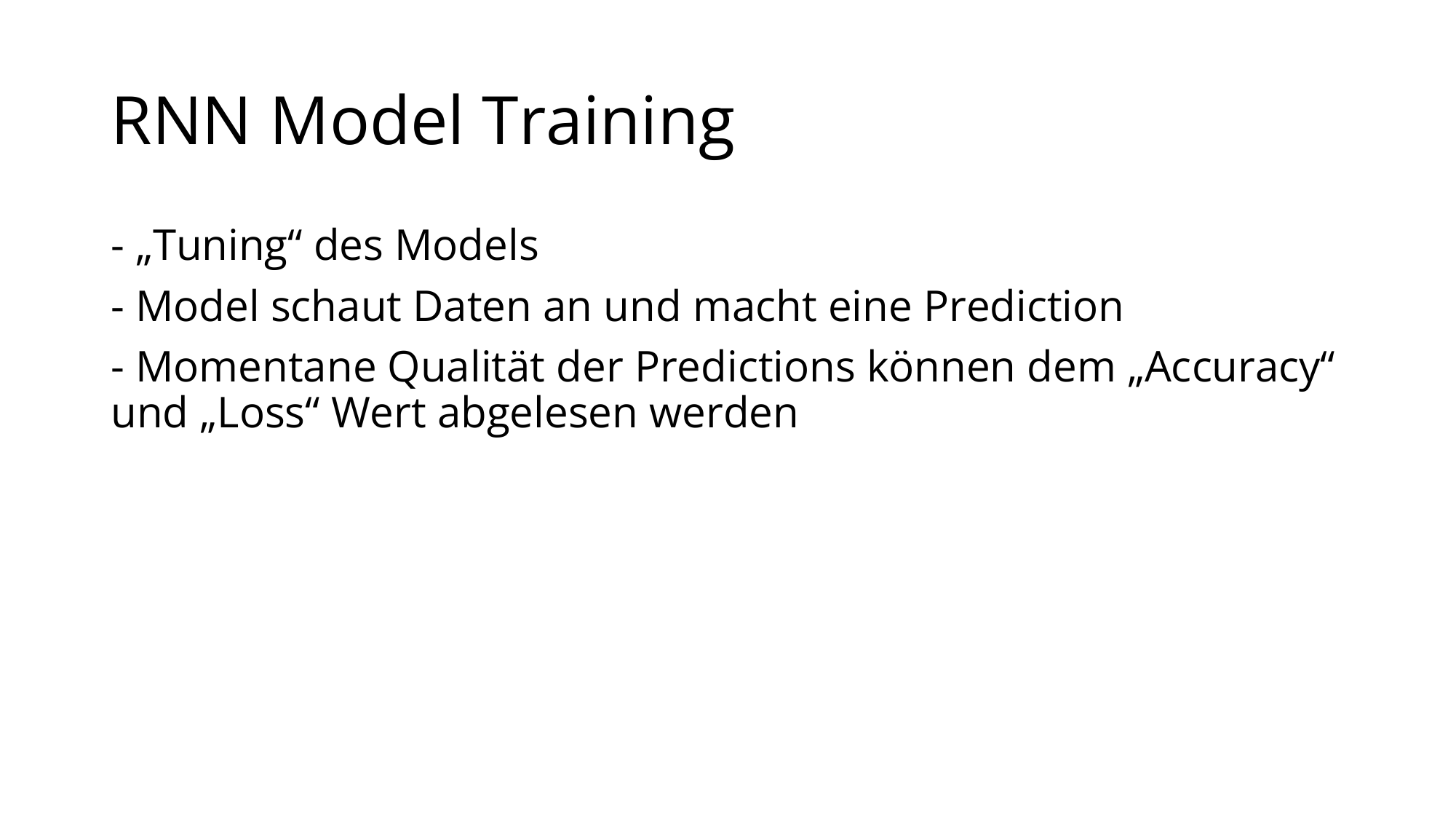

# RNN Model Training
- „Tuning“ des Models
- Model schaut Daten an und macht eine Prediction
- Momentane Qualität der Predictions können dem „Accuracy“ und „Loss“ Wert abgelesen werden